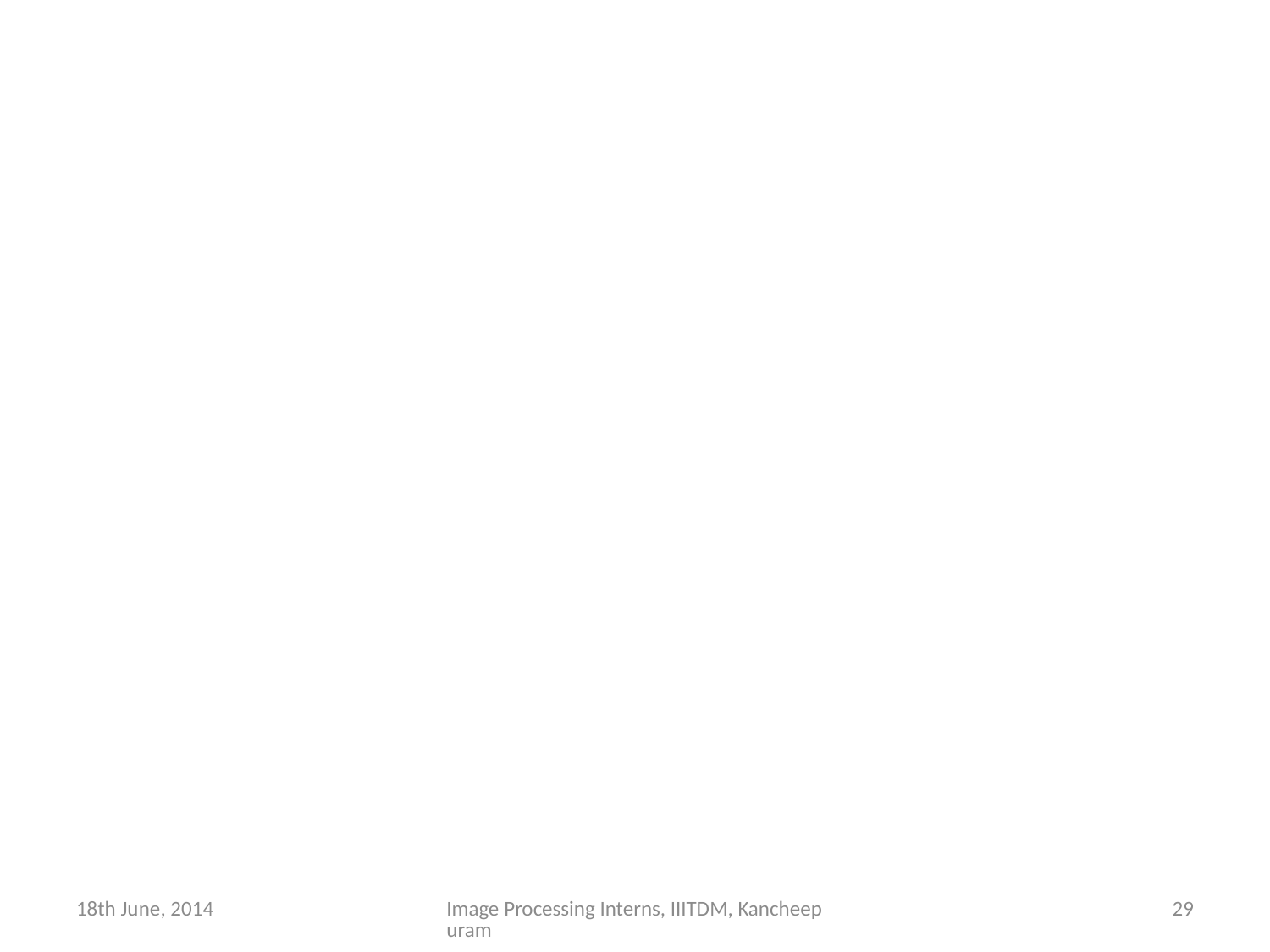

#

18th June, 2014
Image Processing Interns, IIITDM, Kancheepuram
29